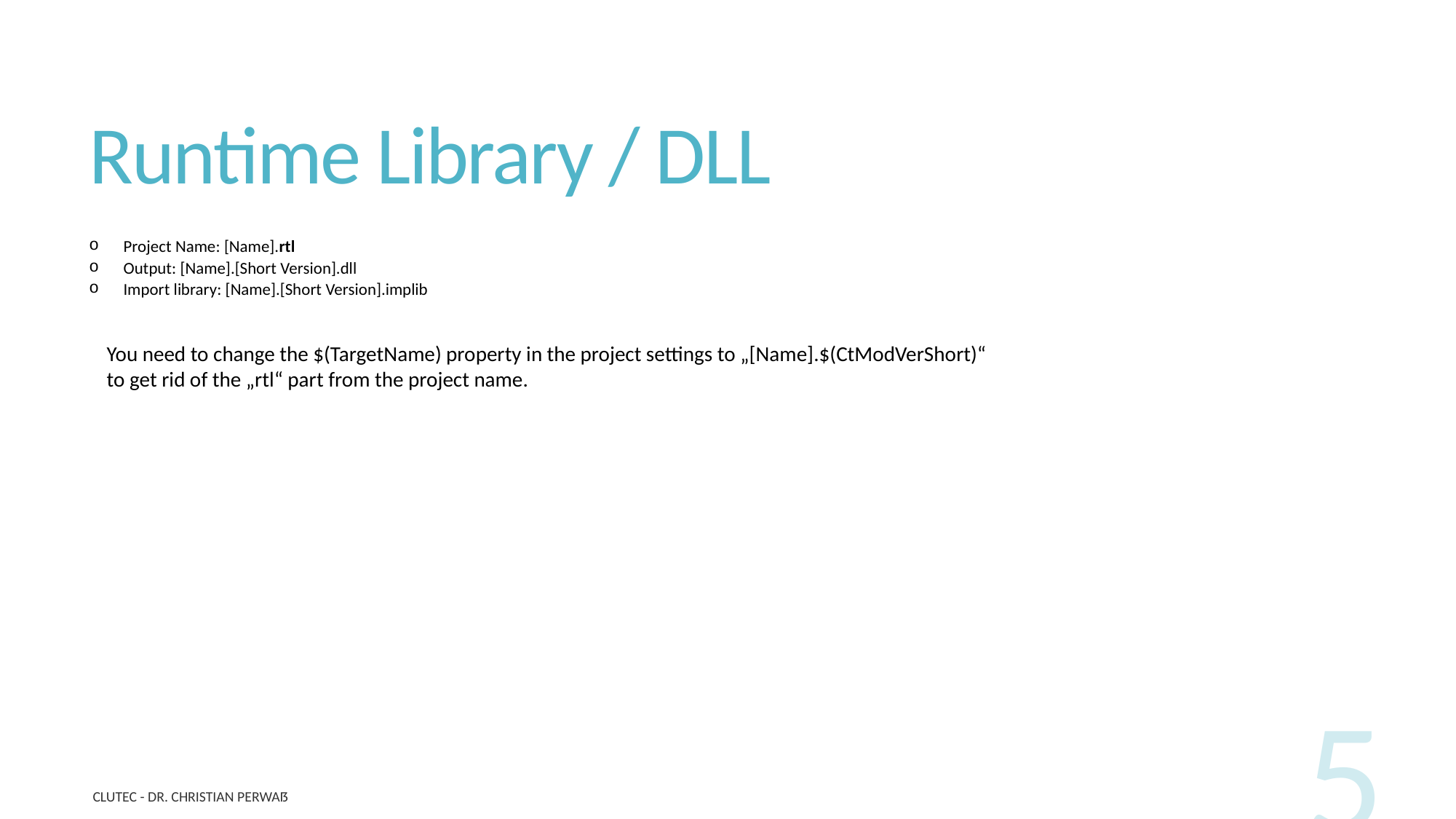

# Runtime Library / DLL
Project Name: [Name].rtl
Output: [Name].[Short Version].dll
Import library: [Name].[Short Version].implib
You need to change the $(TargetName) property in the project settings to „[Name].$(CtModVerShort)“ to get rid of the „rtl“ part from the project name.
5
CluTec - Dr. Christian Perwaß